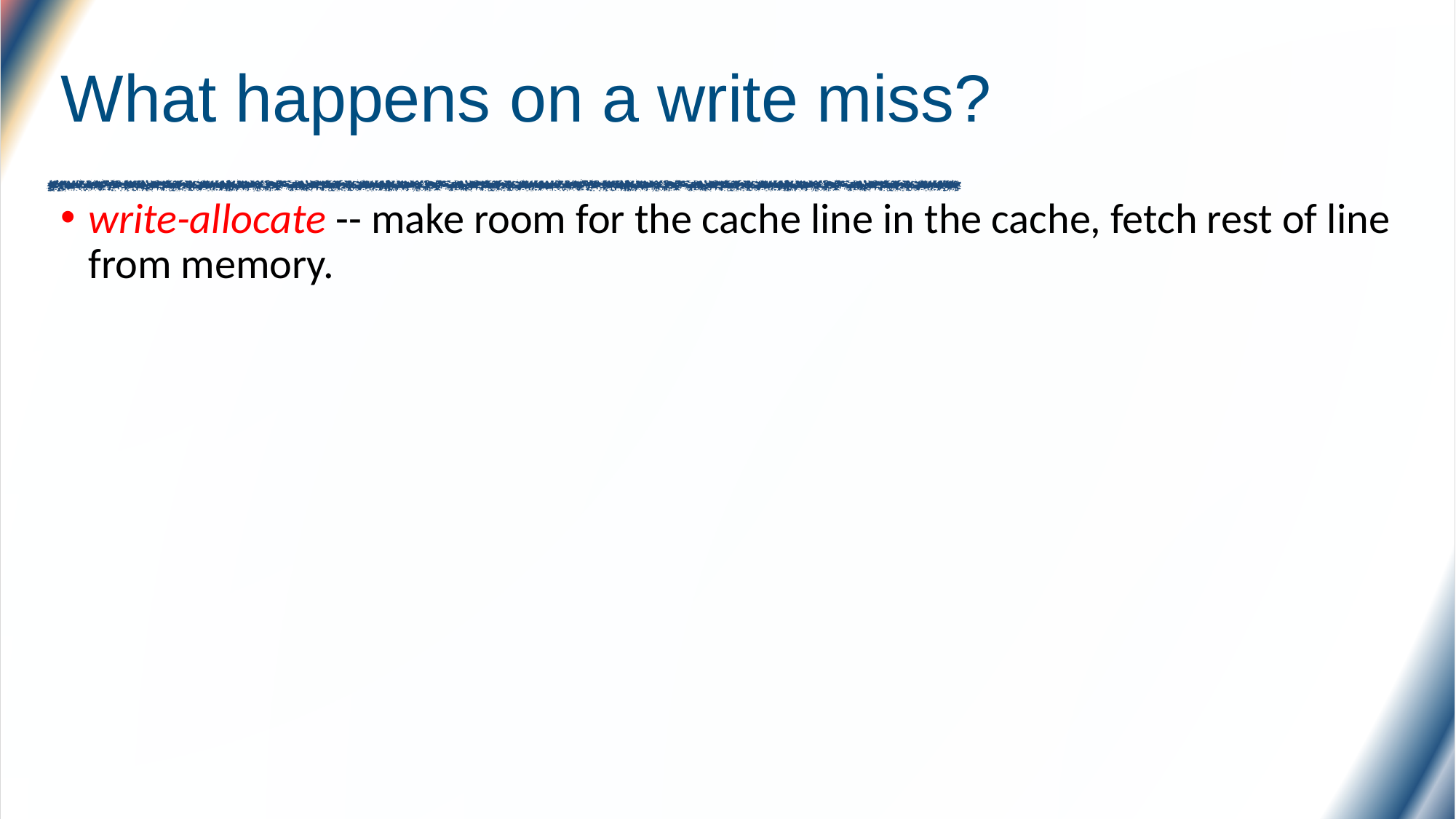

# What happens on a write miss?
write-allocate -- make room for the cache line in the cache, fetch rest of line from memory.